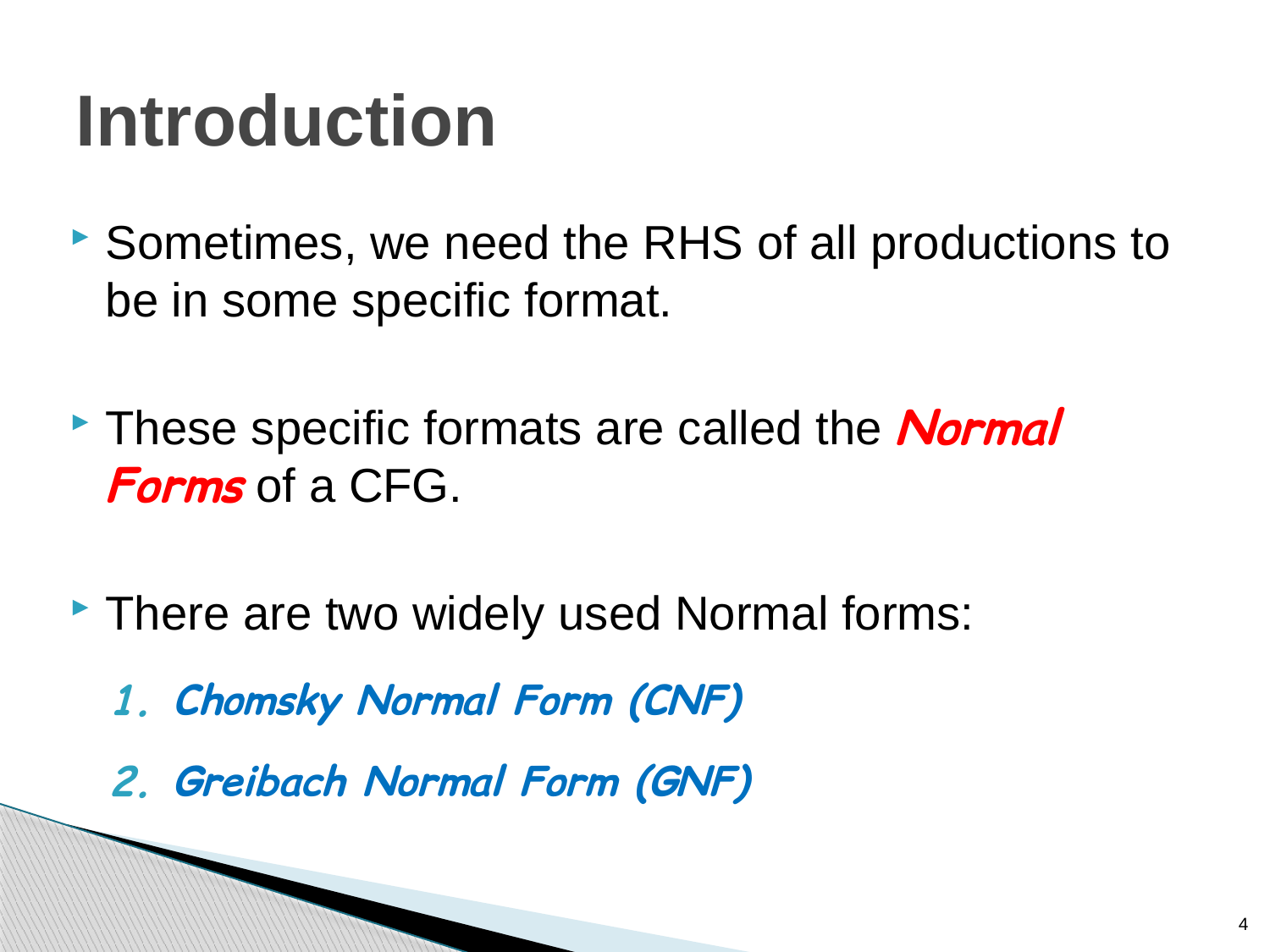

# Introduction
Sometimes, we need the RHS of all productions to be in some specific format.

These specific formats are called the Normal Forms of a CFG.

There are two widely used Normal forms:

Chomsky Normal Form (CNF)

Greibach Normal Form (GNF)
4